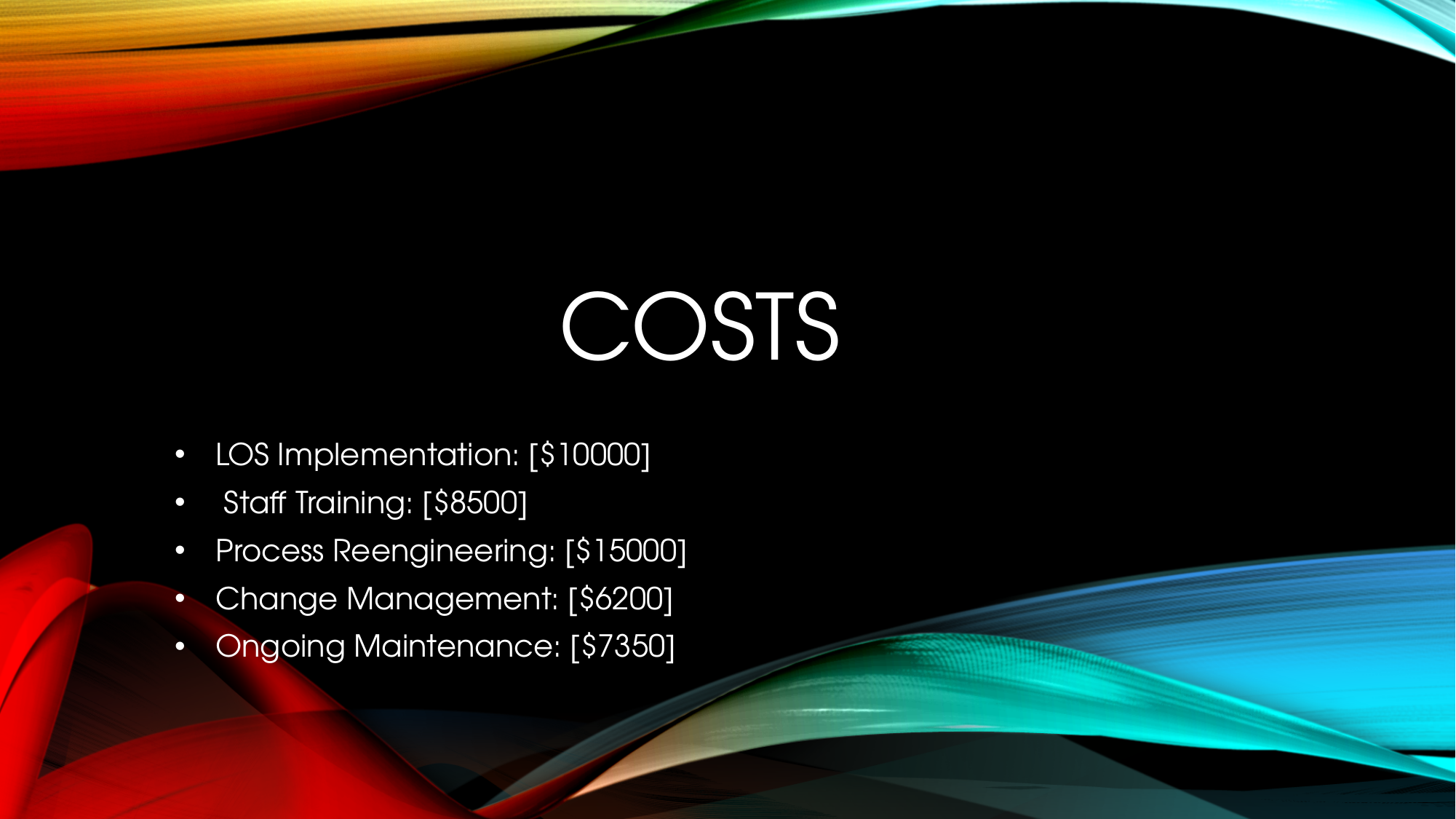

# costs
LOS Implementation: [$10000]
 Staff Training: [$8500]
Process Reengineering: [$15000]
Change Management: [$6200]
Ongoing Maintenance: [$7350]